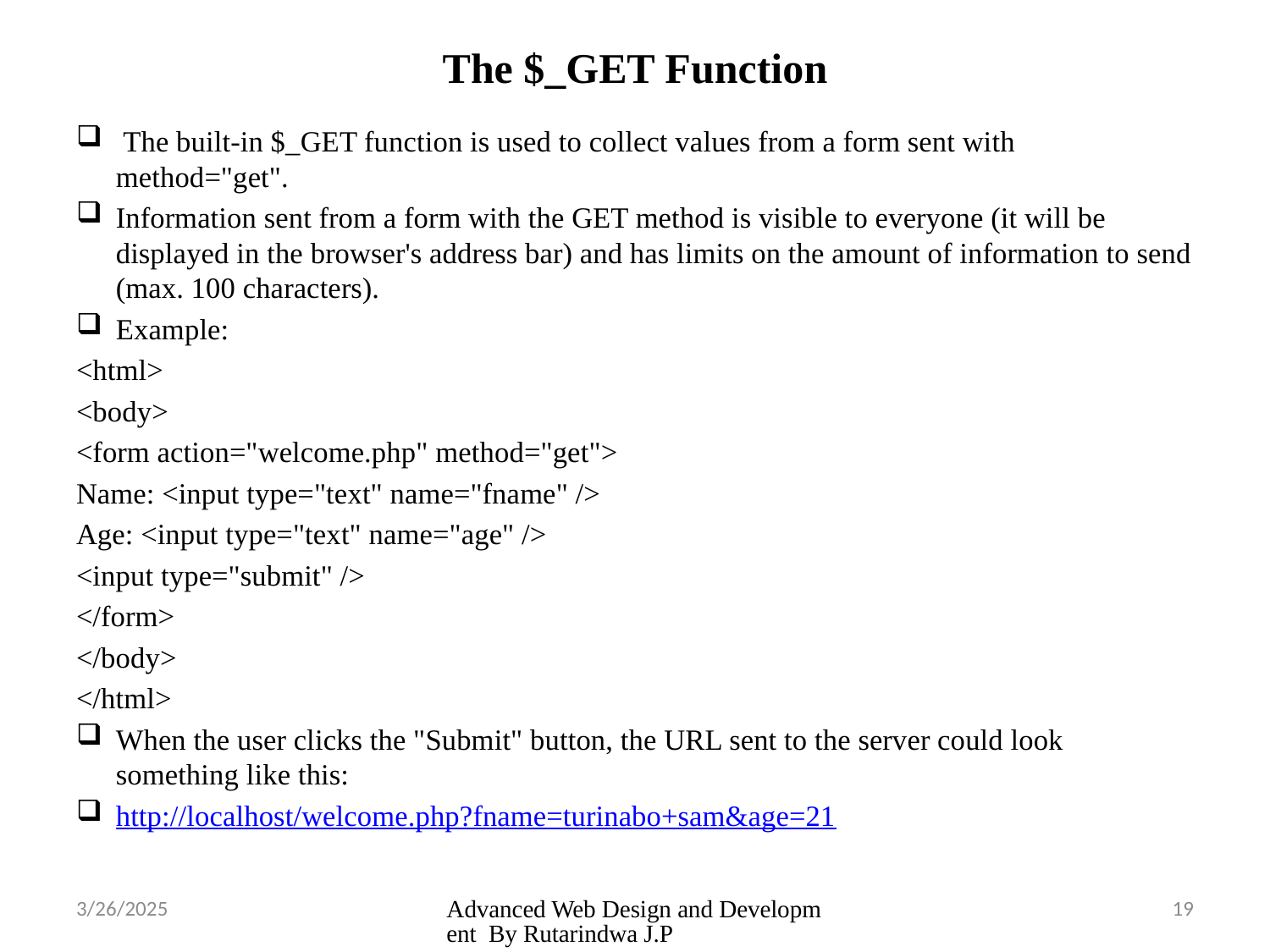

# The $_GET Function
 The built-in $_GET function is used to collect values from a form sent with method="get".
Information sent from a form with the GET method is visible to everyone (it will be displayed in the browser's address bar) and has limits on the amount of information to send (max. 100 characters).
Example:
<html>
<body>
<form action="welcome.php" method="get">
Name: <input type="text" name="fname" />
Age: <input type="text" name="age" />
<input type="submit" />
</form>
</body>
</html>
When the user clicks the "Submit" button, the URL sent to the server could look something like this:
http://localhost/welcome.php?fname=turinabo+sam&age=21

3/26/2025
Advanced Web Design and Development  By Rutarindwa J.P
19